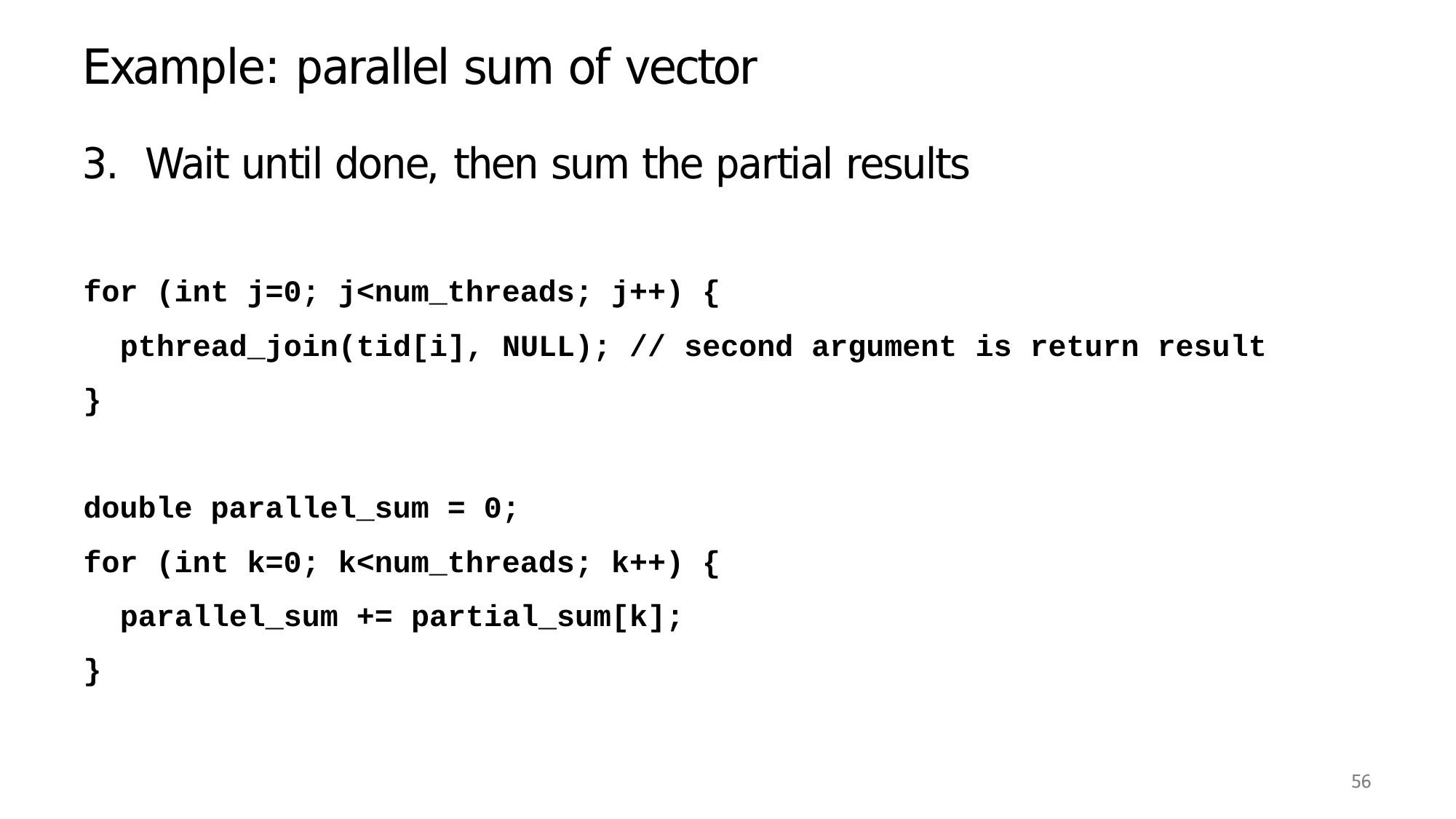

# Example: parallel sum of vector
3.  Wait until done, then sum the partial results

for (int j=0; j<num_threads; j++) {
  pthread_join(tid[i], NULL); // second argument is return result
}

double parallel_sum = 0;
for (int k=0; k<num_threads; k++) {
  parallel_sum += partial_sum[k];
}
56